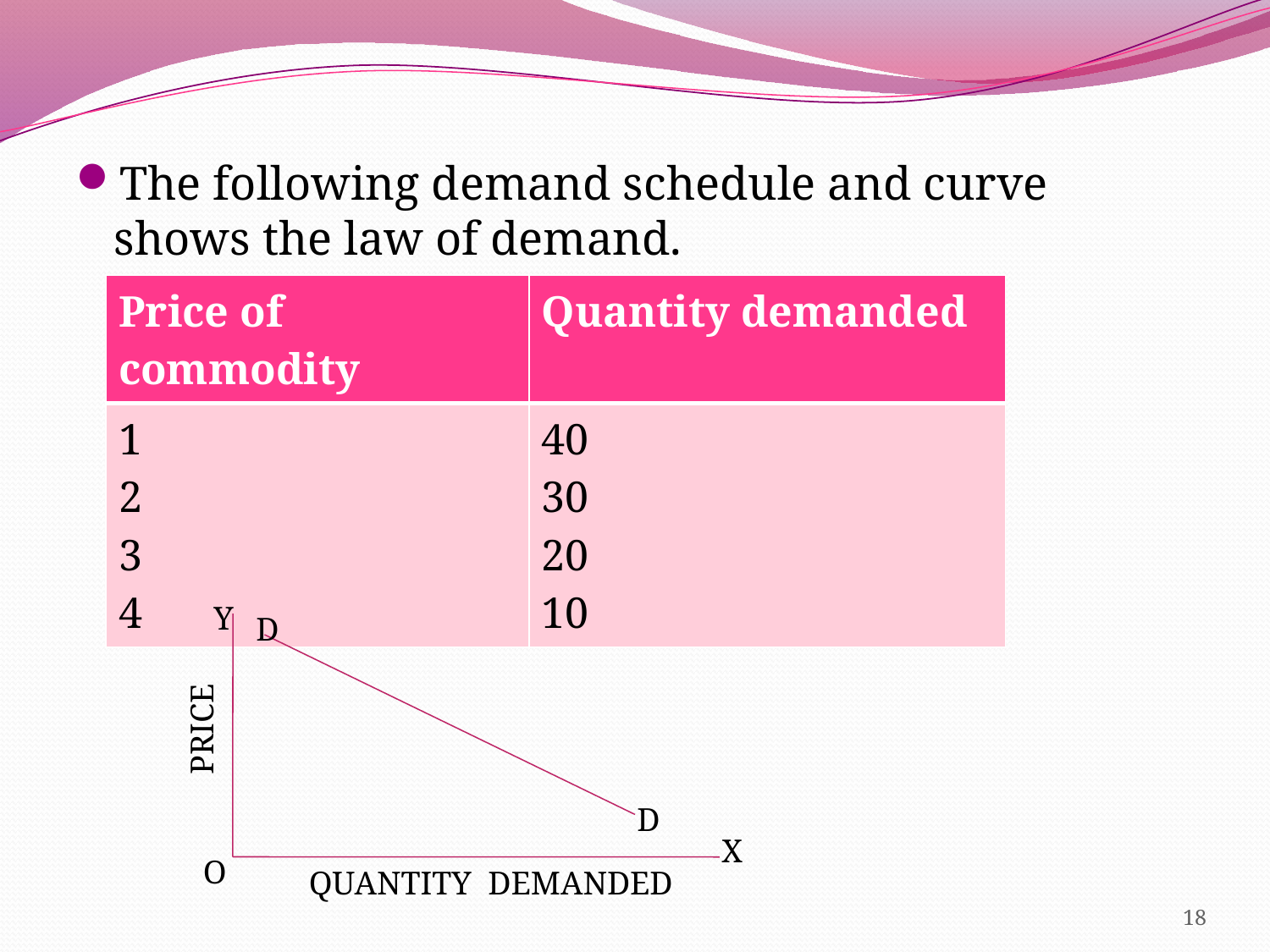

The following demand schedule and curve shows the law of demand.
| Price of commodity | Quantity demanded |
| --- | --- |
| 1 2 3 4 | 40 30 20 10 |
Y
D
PRICE
D
X
O
QUANTITY  DEMANDED
18